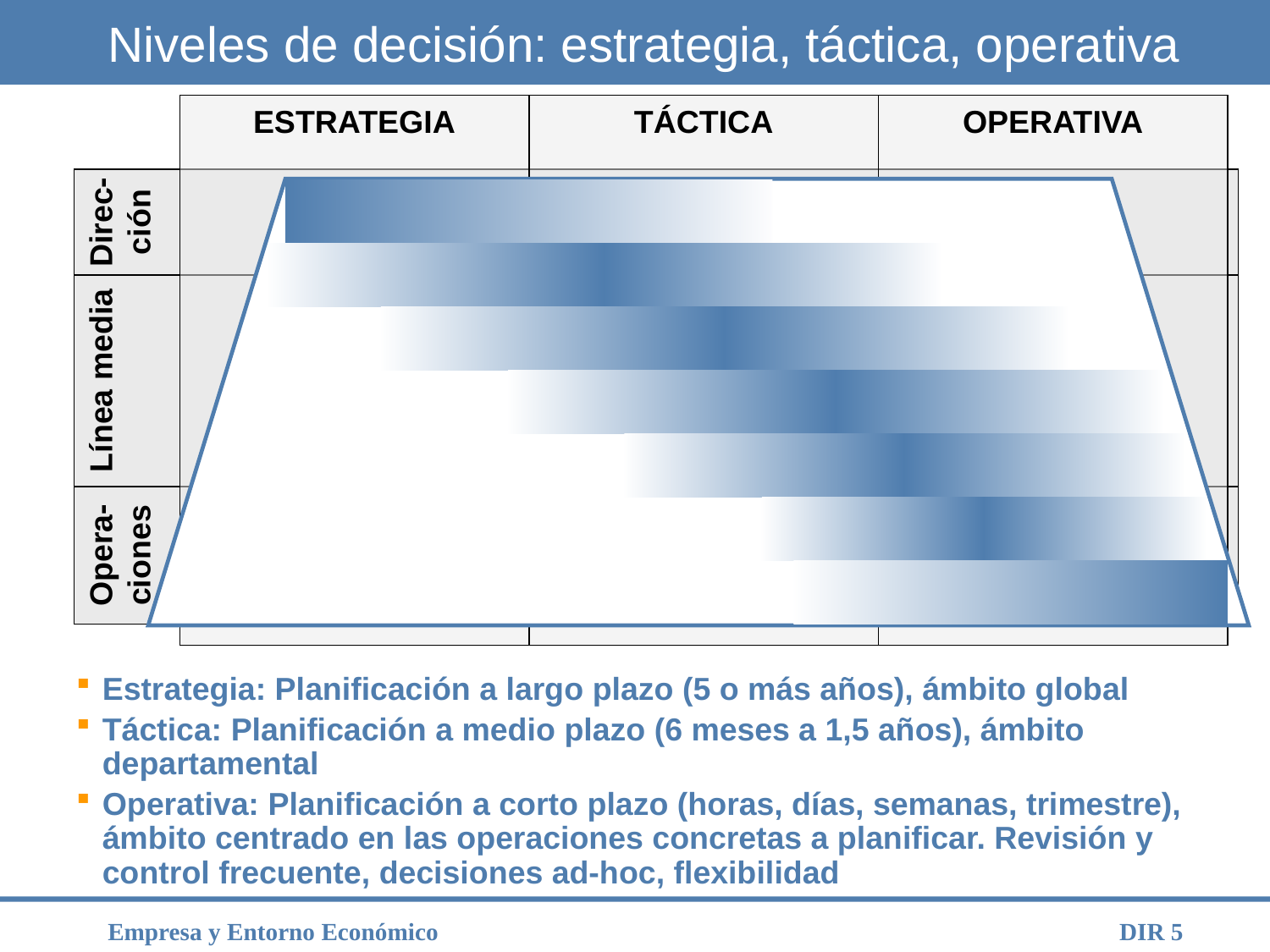

# Niveles de decisión: estrategia, táctica, operativa
Direc-
ción
Línea media
Opera-
ciones
ESTRATEGIA
TÁCTICA
OPERATIVA

Estrategia: Planificación a largo plazo (5 o más años), ámbito global
Táctica: Planificación a medio plazo (6 meses a 1,5 años), ámbito departamental
Operativa: Planificación a corto plazo (horas, días, semanas, trimestre), ámbito centrado en las operaciones concretas a planificar. Revisión y control frecuente, decisiones ad-hoc, flexibilidad